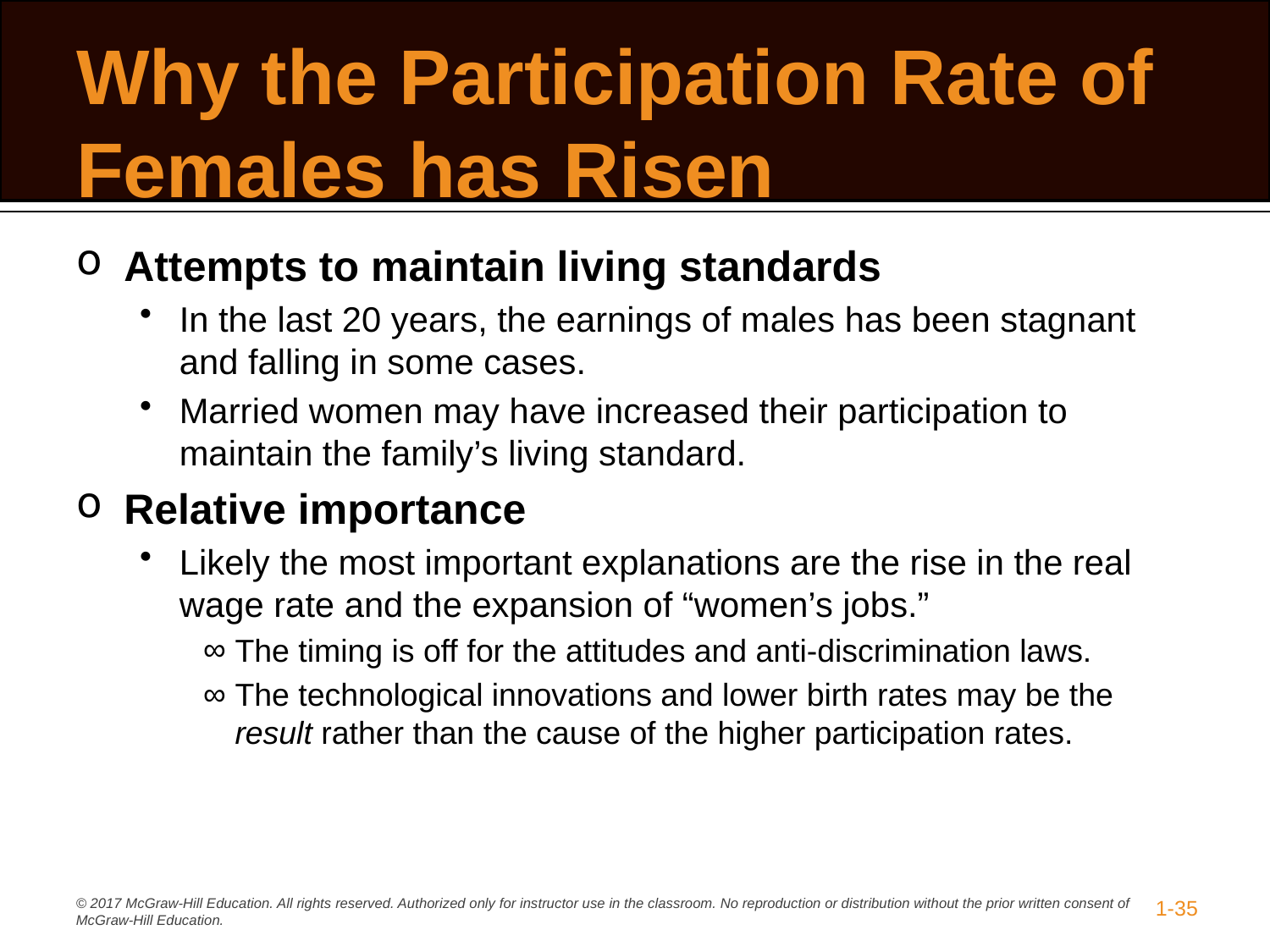

# Why the Participation Rate of Females has Risen
Attempts to maintain living standards
In the last 20 years, the earnings of males has been stagnant and falling in some cases.
Married women may have increased their participation to maintain the family’s living standard.
Relative importance
Likely the most important explanations are the rise in the real wage rate and the expansion of “women’s jobs.”
The timing is off for the attitudes and anti-discrimination laws.
The technological innovations and lower birth rates may be the result rather than the cause of the higher participation rates.